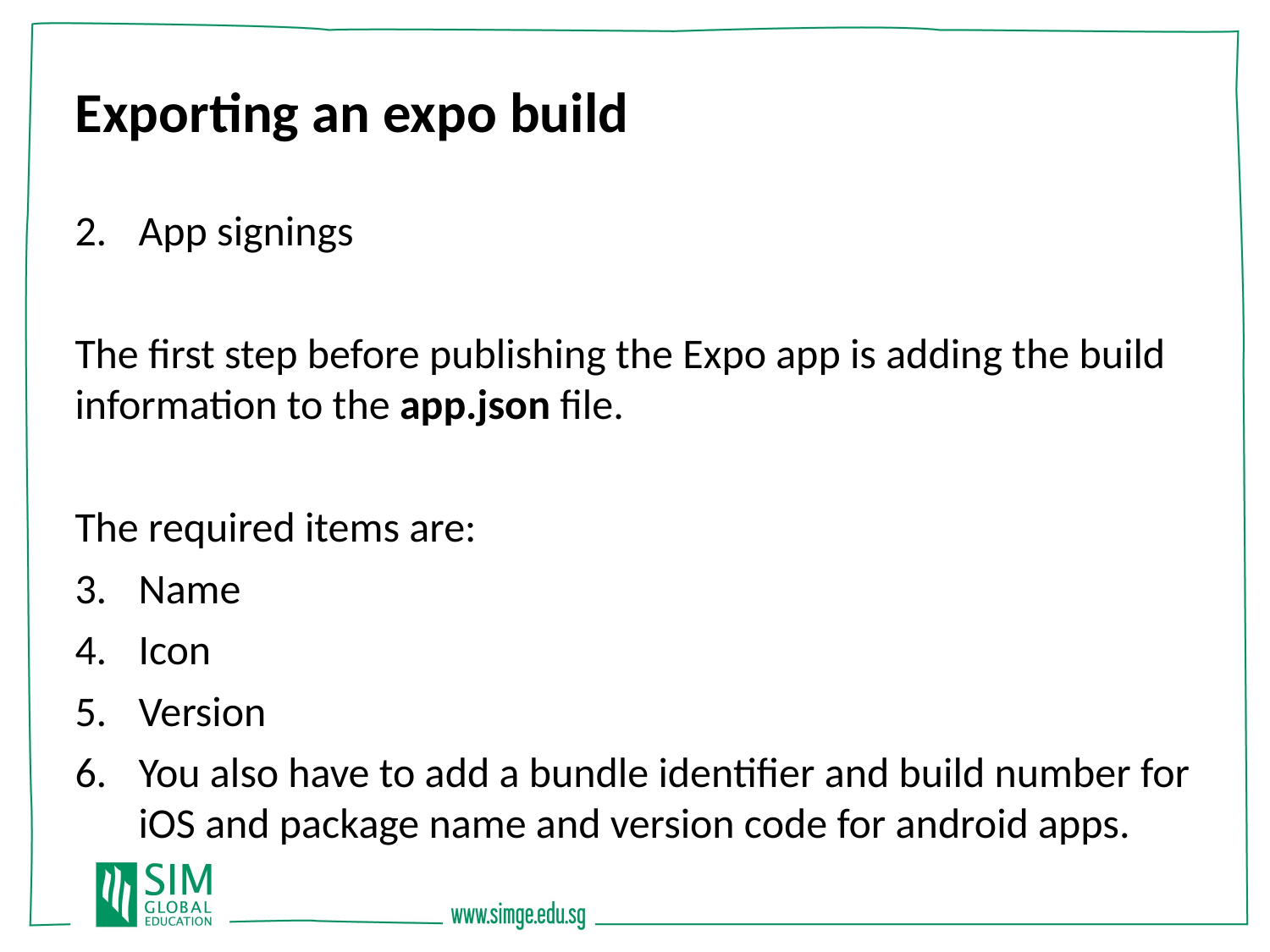

Exporting an expo build
App signings

The first step before publishing the Expo app is adding the build information to the app.json file.

The required items are:
Name
Icon
Version
You also have to add a bundle identifier and build number for iOS and package name and version code for android apps.